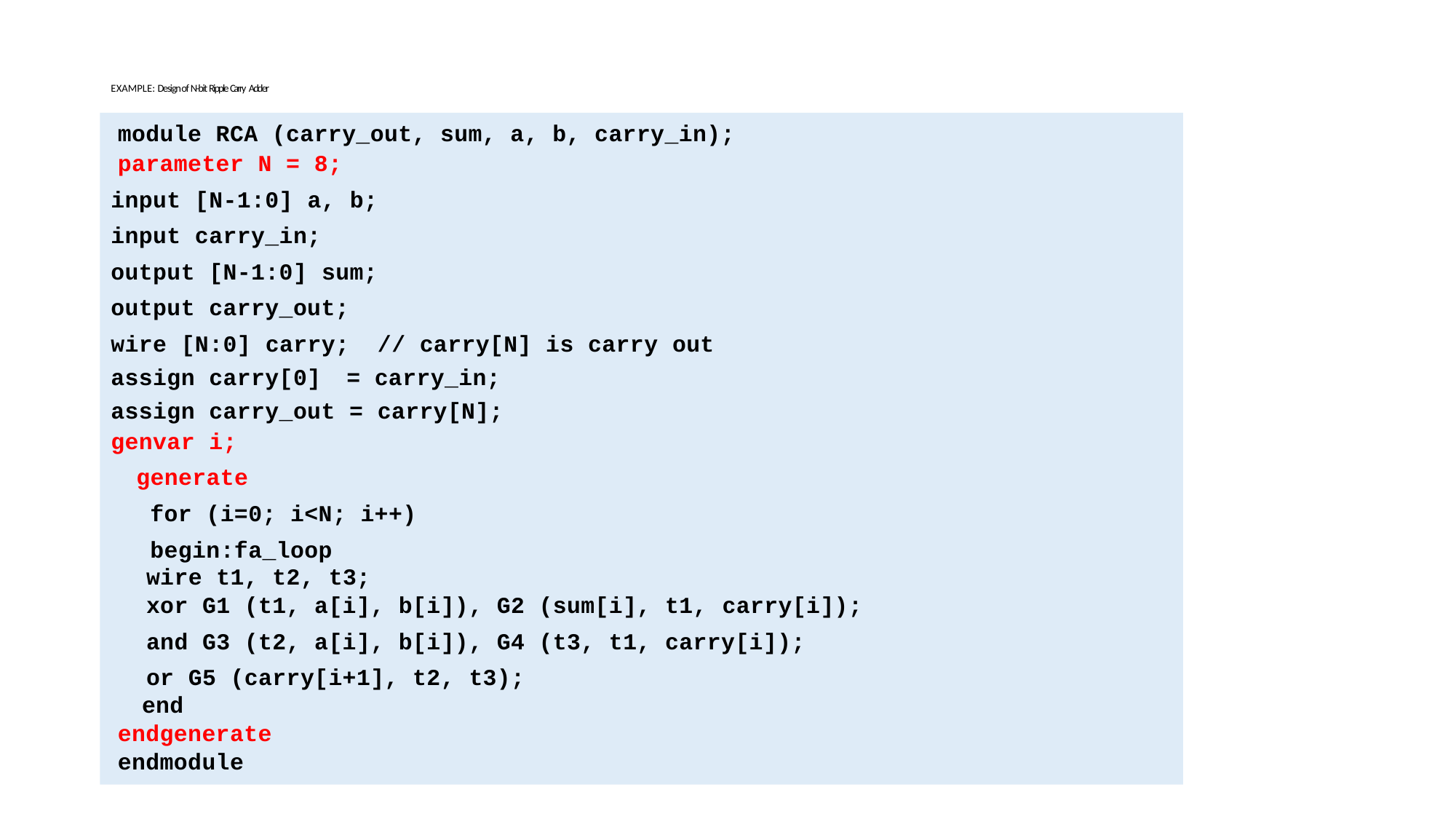

# EXAMPLE: Design of N-bit Ripple Carry Adder
module RCA (carry_out, sum, a, b, carry_in);
parameter N = 8;
input [N-1:0] a, b;
input carry_in;
output [N-1:0] sum;
output carry_out;
wire [N:0] carry;  // carry[N] is carry out
assign carry[0]	= carry_in;
assign carry_out = carry[N];
genvar i;
generate
 for (i=0; i<N; i++)
 begin:fa_loop
wire t1, t2, t3;
xor G1 (t1, a[i], b[i]), G2 (sum[i], t1, carry[i]);
and G3 (t2, a[i], b[i]), G4 (t3, t1, carry[i]);
or G5 (carry[i+1], t2, t3);
 end
endgenerate
endmodule